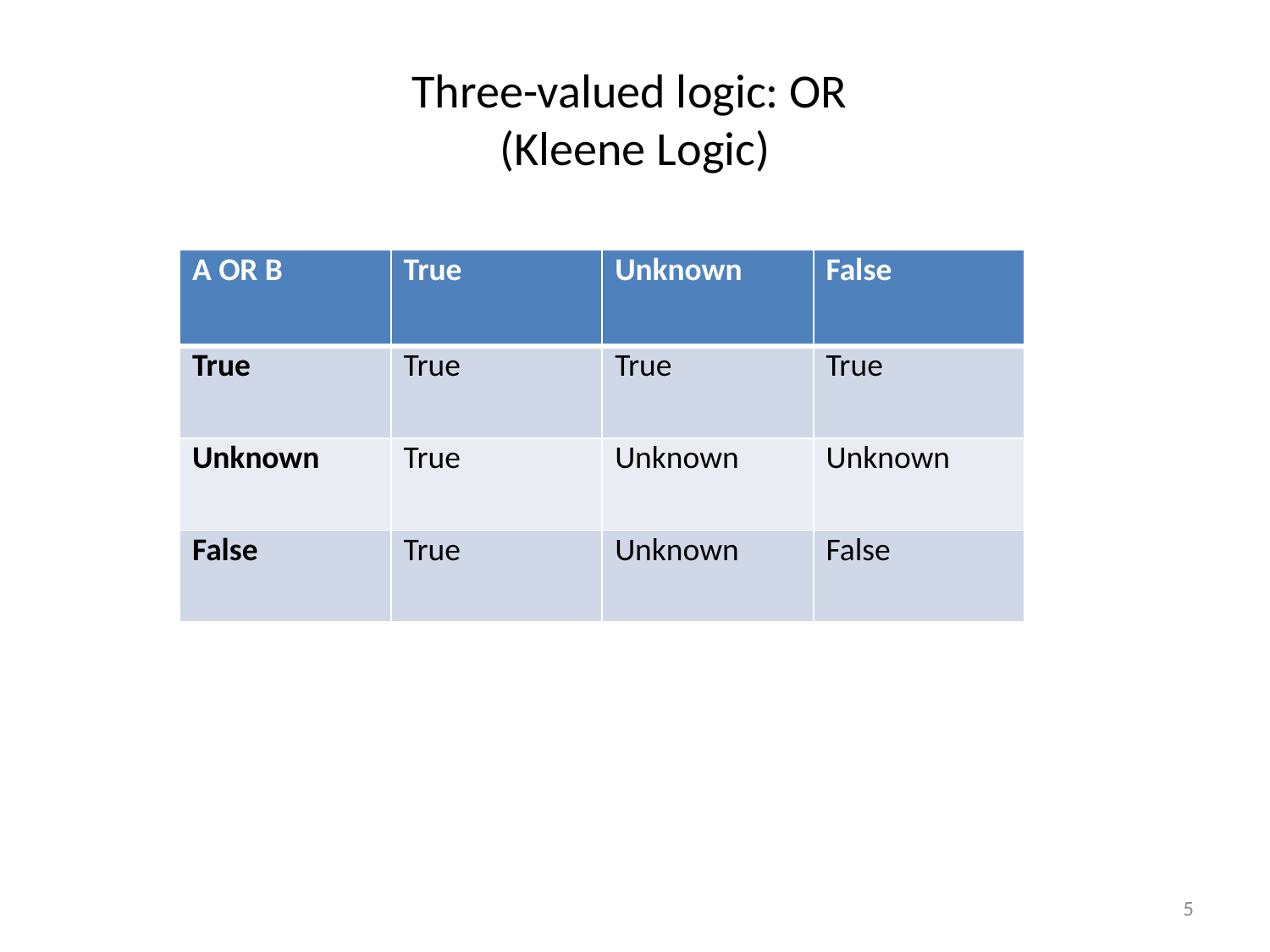

# Three-valued logic: OR (Kleene Logic)
| A OR B | True | Unknown | False |
| --- | --- | --- | --- |
| True | True | True | True |
| Unknown | True | Unknown | Unknown |
| False | True | Unknown | False |
|  |  |  |
| --- | --- | --- |
|  |  |  |
|  |  |  |
|  |  |  |
5